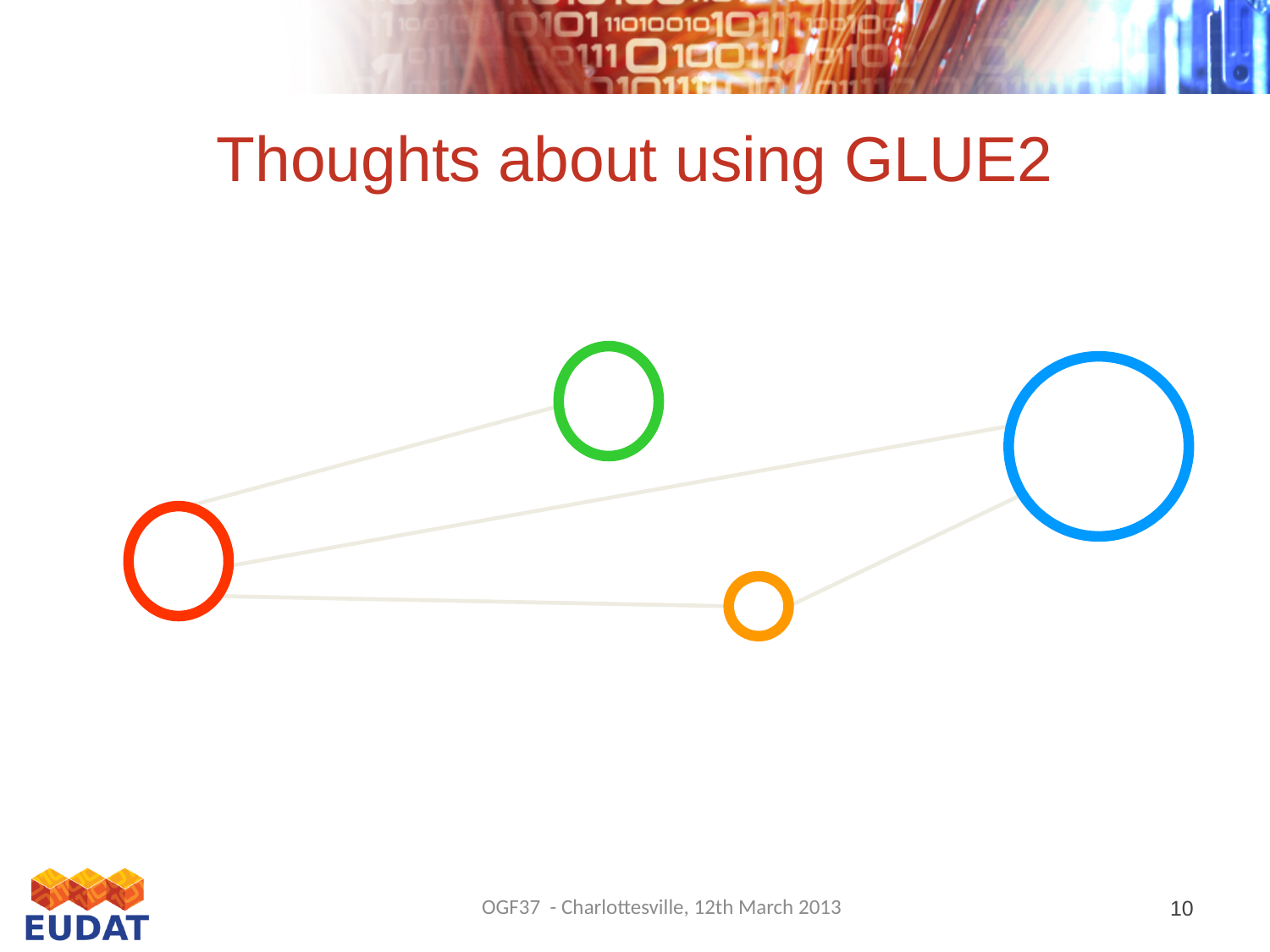

# Thoughts about using GLUE2

OGF37  - Charlottesville, 12th March 2013
10